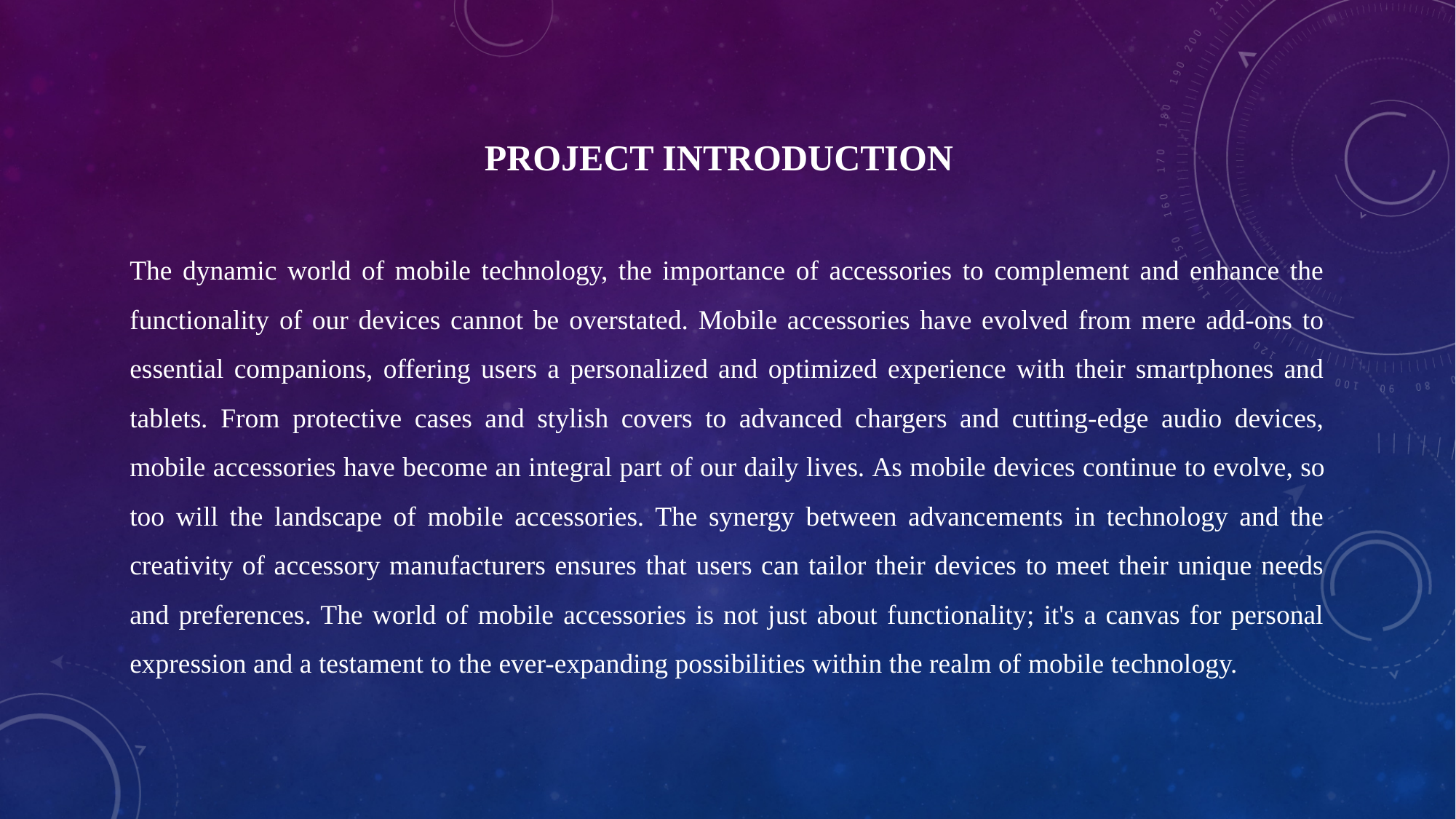

PROJECT INTRODUCTION
The dynamic world of mobile technology, the importance of accessories to complement and enhance the functionality of our devices cannot be overstated. Mobile accessories have evolved from mere add-ons to essential companions, offering users a personalized and optimized experience with their smartphones and tablets. From protective cases and stylish covers to advanced chargers and cutting-edge audio devices, mobile accessories have become an integral part of our daily lives. As mobile devices continue to evolve, so too will the landscape of mobile accessories. The synergy between advancements in technology and the creativity of accessory manufacturers ensures that users can tailor their devices to meet their unique needs and preferences. The world of mobile accessories is not just about functionality; it's a canvas for personal expression and a testament to the ever-expanding possibilities within the realm of mobile technology.